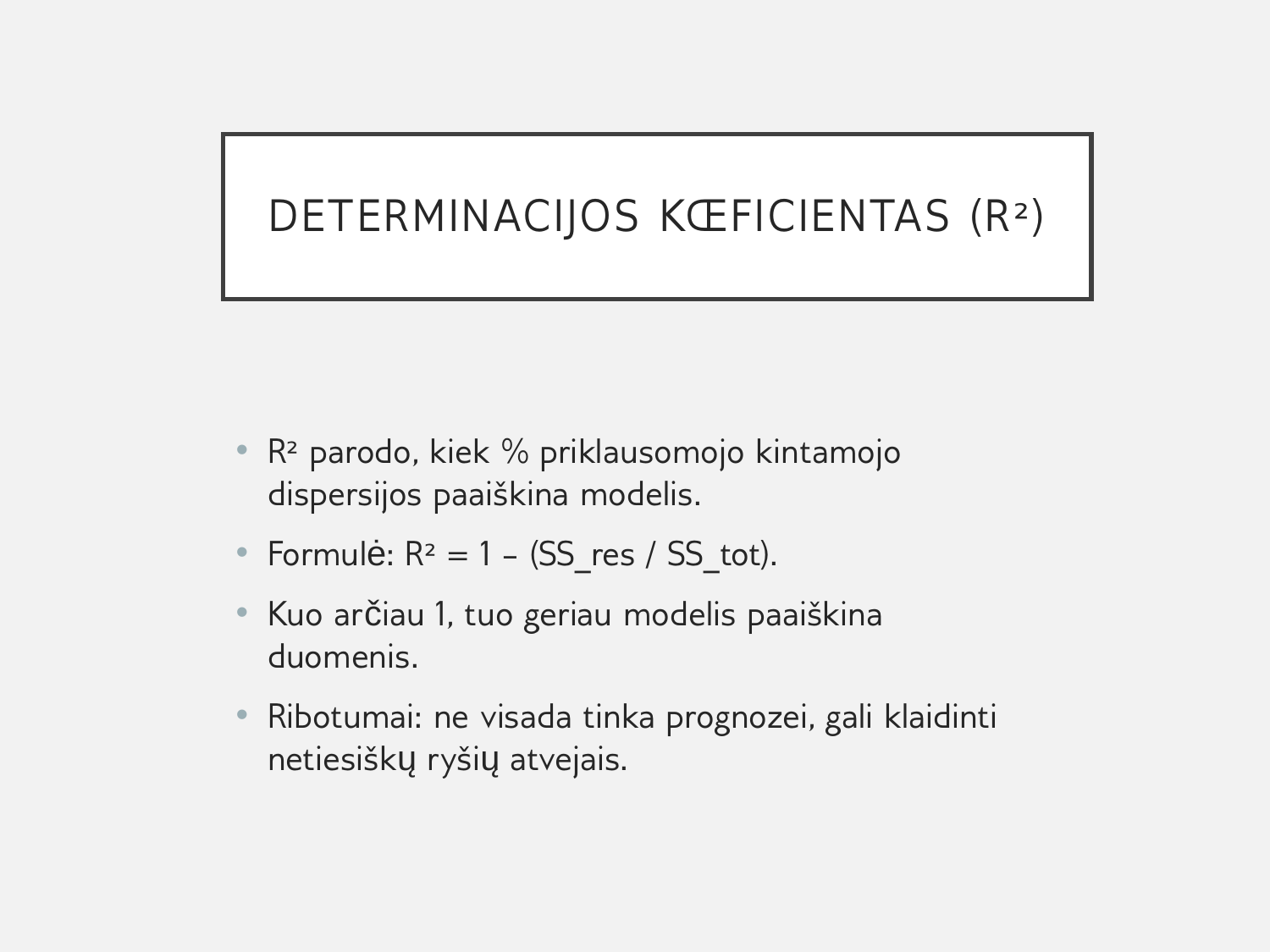

# Determinacijos koeficientas (R²)

R² parodo, kiek % priklausomojo kintamojo dispersijos paaiškina modelis.
Formulė: R² = 1 – (SS_res / SS_tot).
Kuo arčiau 1, tuo geriau modelis paaiškina duomenis.
Ribotumai: ne visada tinka prognozei, gali klaidinti netiesiškų ryšių atvejais.